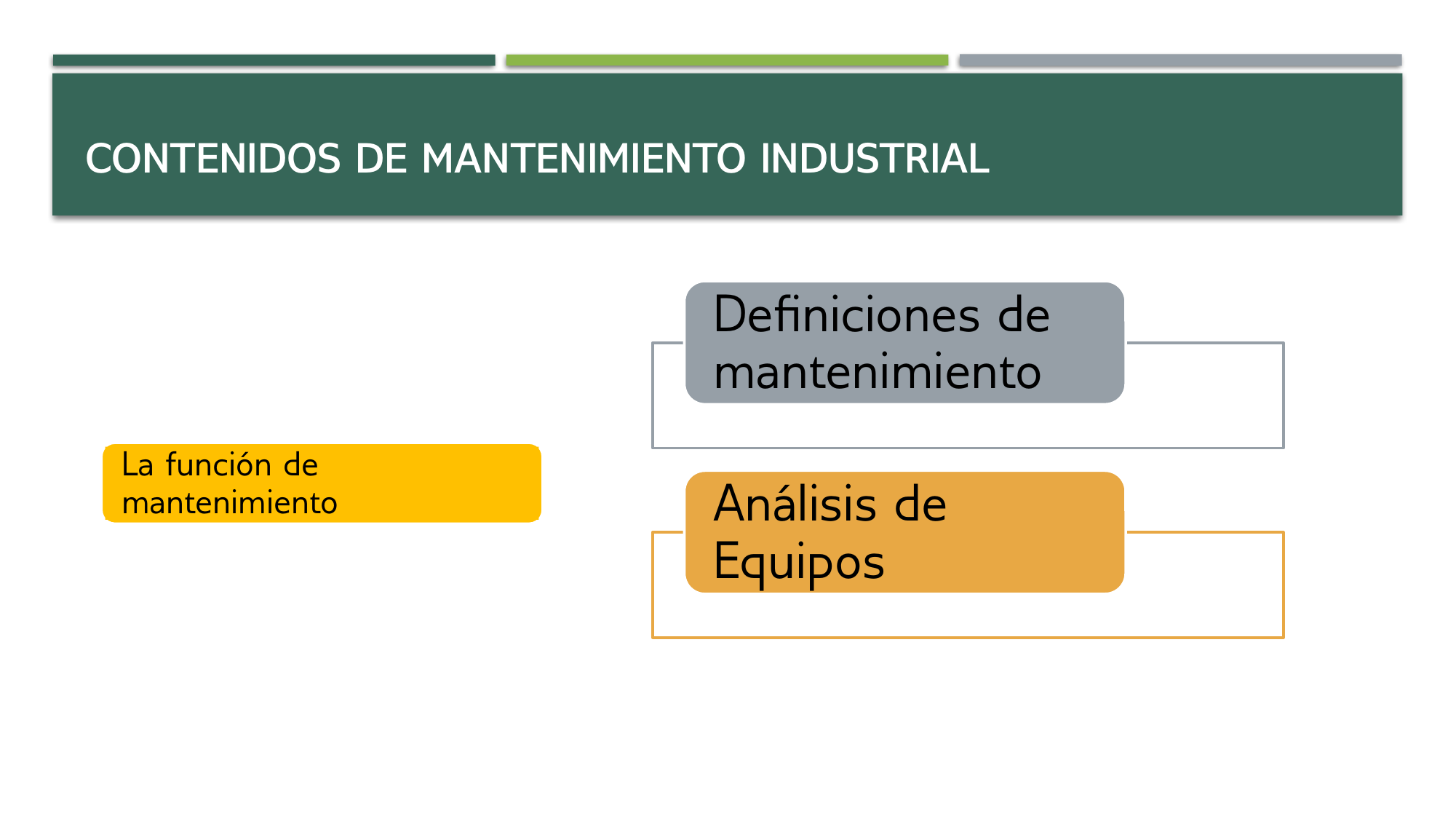

# CONTENIDOS DE MANTENIMIENTO INDUSTRIAL
Definiciones de mantenimiento
Análisis de Equipos

La función de mantenimiento